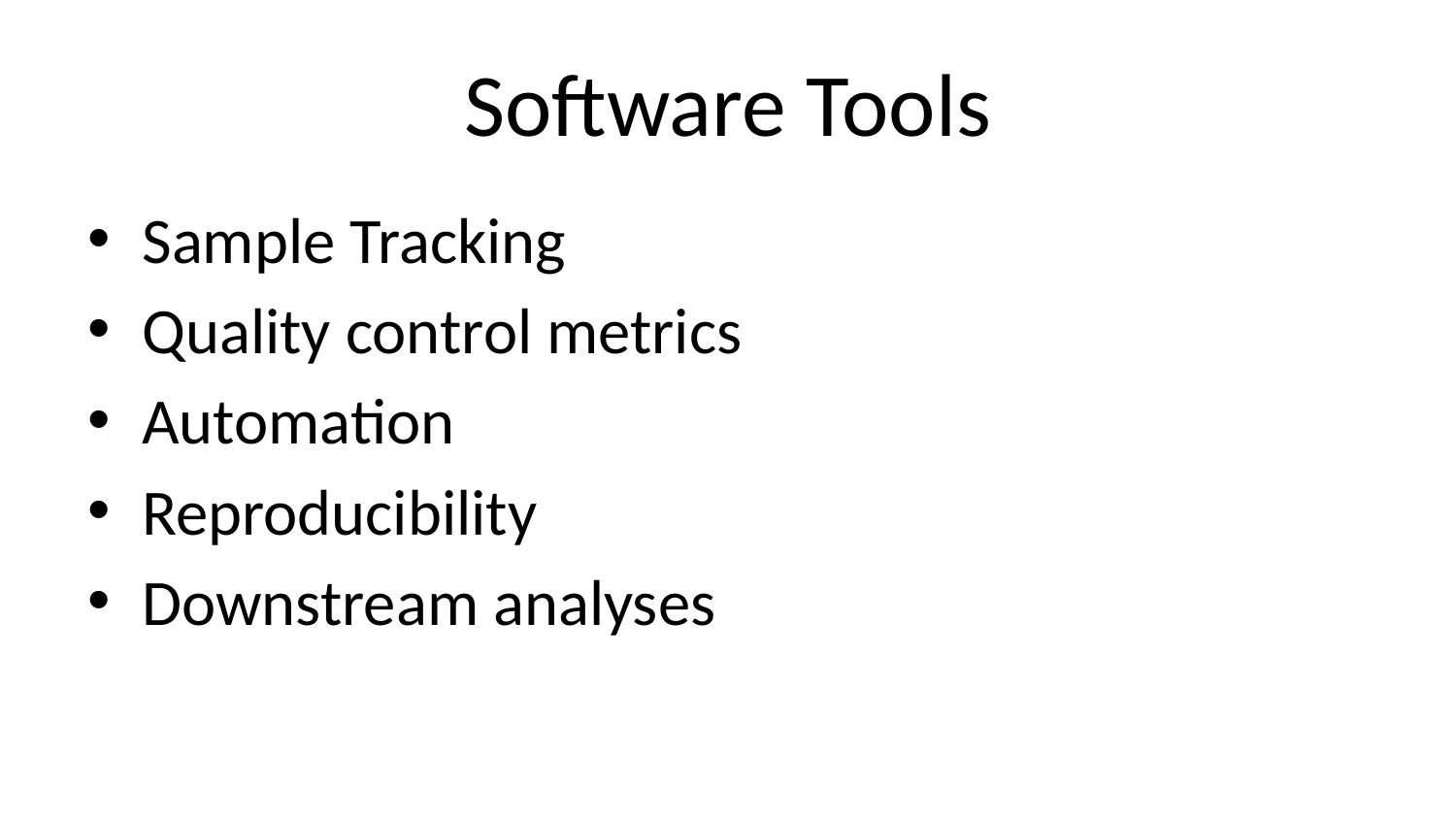

# Software Tools
Sample Tracking
Quality control metrics
Automation
Reproducibility
Downstream analyses